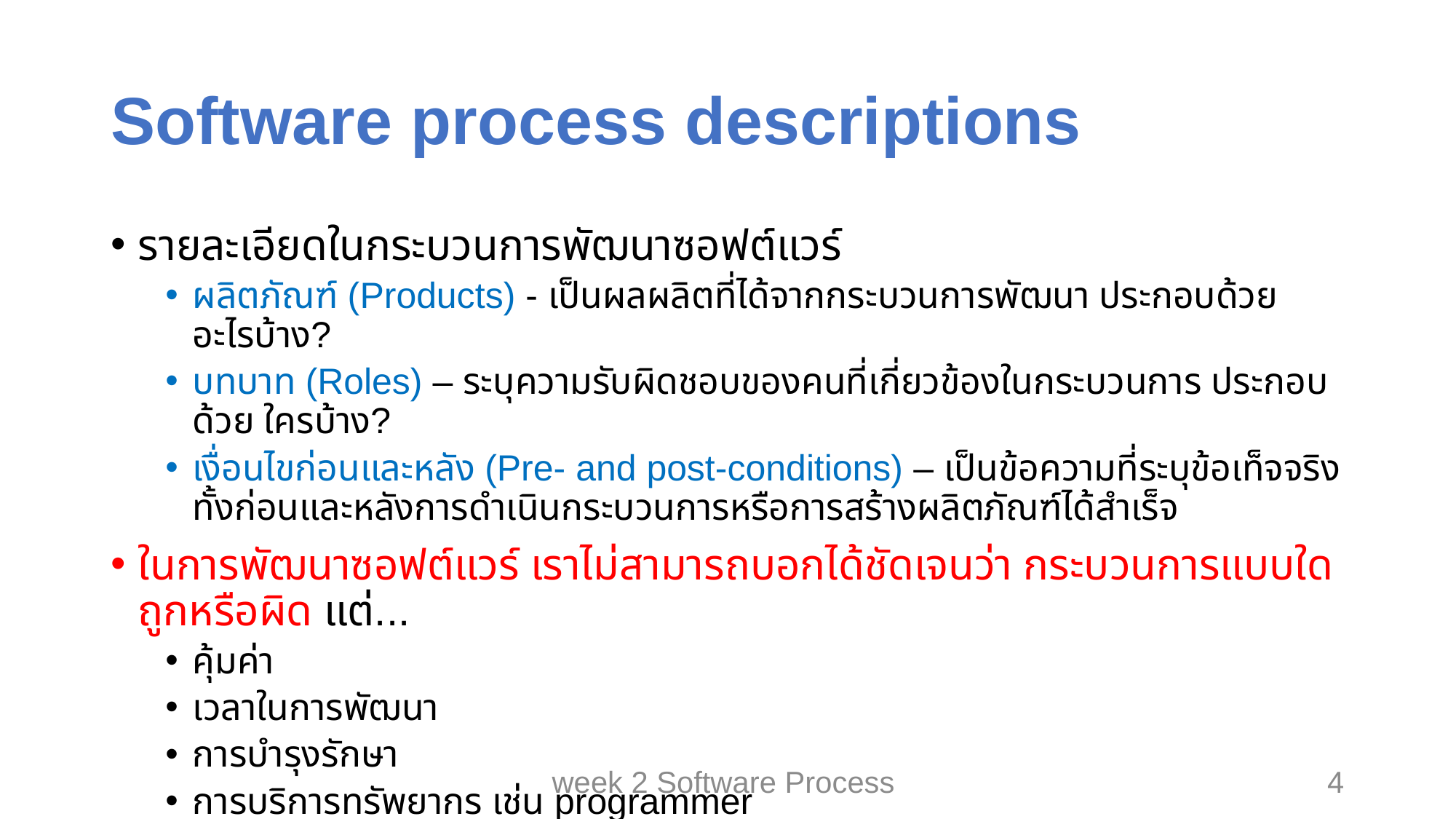

# Software process descriptions
รายละเอียดในกระบวนการพัฒนาซอฟต์แวร์
ผลิตภัณฑ์ (Products) - เป็นผลผลิตที่ได้จากกระบวนการพัฒนา ประกอบด้วย อะไรบ้าง?
บทบาท (Roles) – ระบุความรับผิดชอบของคนที่เกี่ยวข้องในกระบวนการ ประกอบด้วย ใครบ้าง?
เงื่อนไขก่อนและหลัง (Pre- and post-conditions) – เป็นข้อความที่ระบุข้อเท็จจริงทั้งก่อนและหลังการดำเนินกระบวนการหรือการสร้างผลิตภัณฑ์ได้สำเร็จ
ในการพัฒนาซอฟต์แวร์ เราไม่สามารถบอกได้ชัดเจนว่า กระบวนการแบบใดถูกหรือผิด แต่...
คุ้มค่า
เวลาในการพัฒนา
การบำรุงรักษา
การบริการทรัพยากร เช่น programmer
week 2 Software Process
4